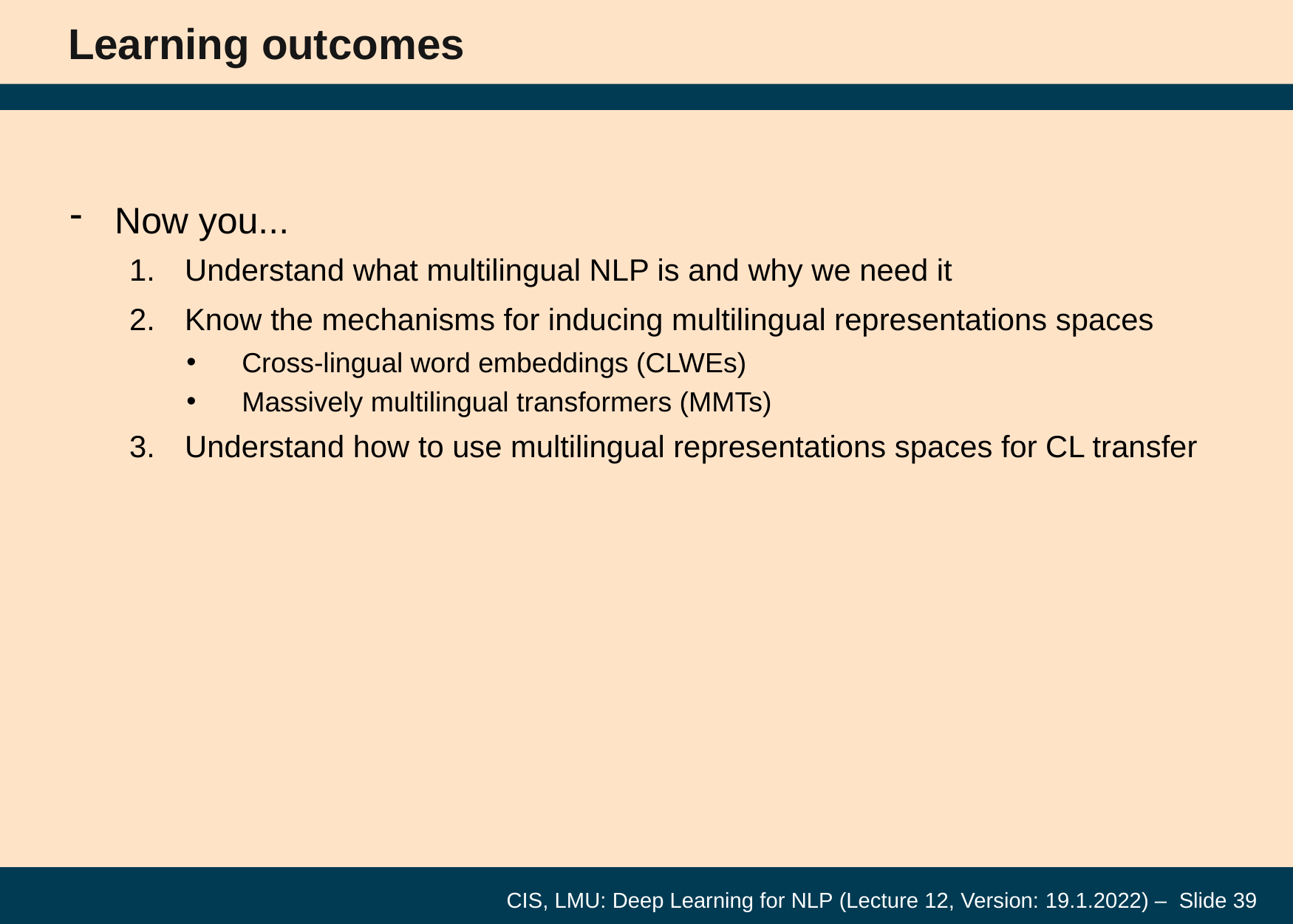

# Learning outcomes

Now you...
Understand what multilingual NLP is and why we need it
Know the mechanisms for inducing multilingual representations spaces
Cross-lingual word embeddings (CLWEs)
Massively multilingual transformers (MMTs)
Understand how to use multilingual representations spaces for CL transfer